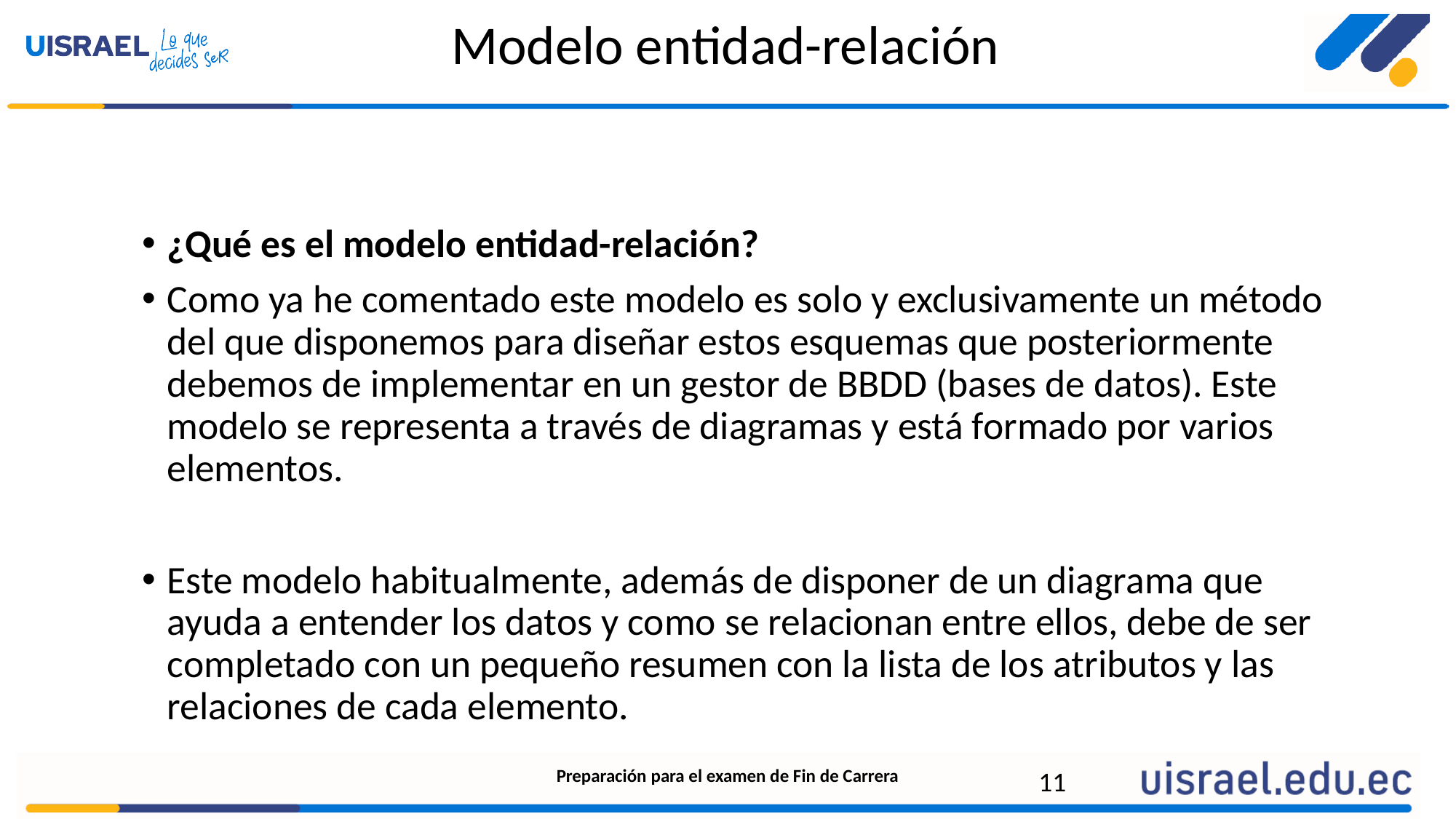

# Modelo entidad-relación
¿Qué es el modelo entidad-relación?
Como ya he comentado este modelo es solo y exclusivamente un método del que disponemos para diseñar estos esquemas que posteriormente debemos de implementar en un gestor de BBDD (bases de datos). Este modelo se representa a través de diagramas y está formado por varios elementos.

Este modelo habitualmente, además de disponer de un diagrama que ayuda a entender los datos y como se relacionan entre ellos, debe de ser completado con un pequeño resumen con la lista de los atributos y las relaciones de cada elemento.
Preparación para el examen de Fin de Carrera
11